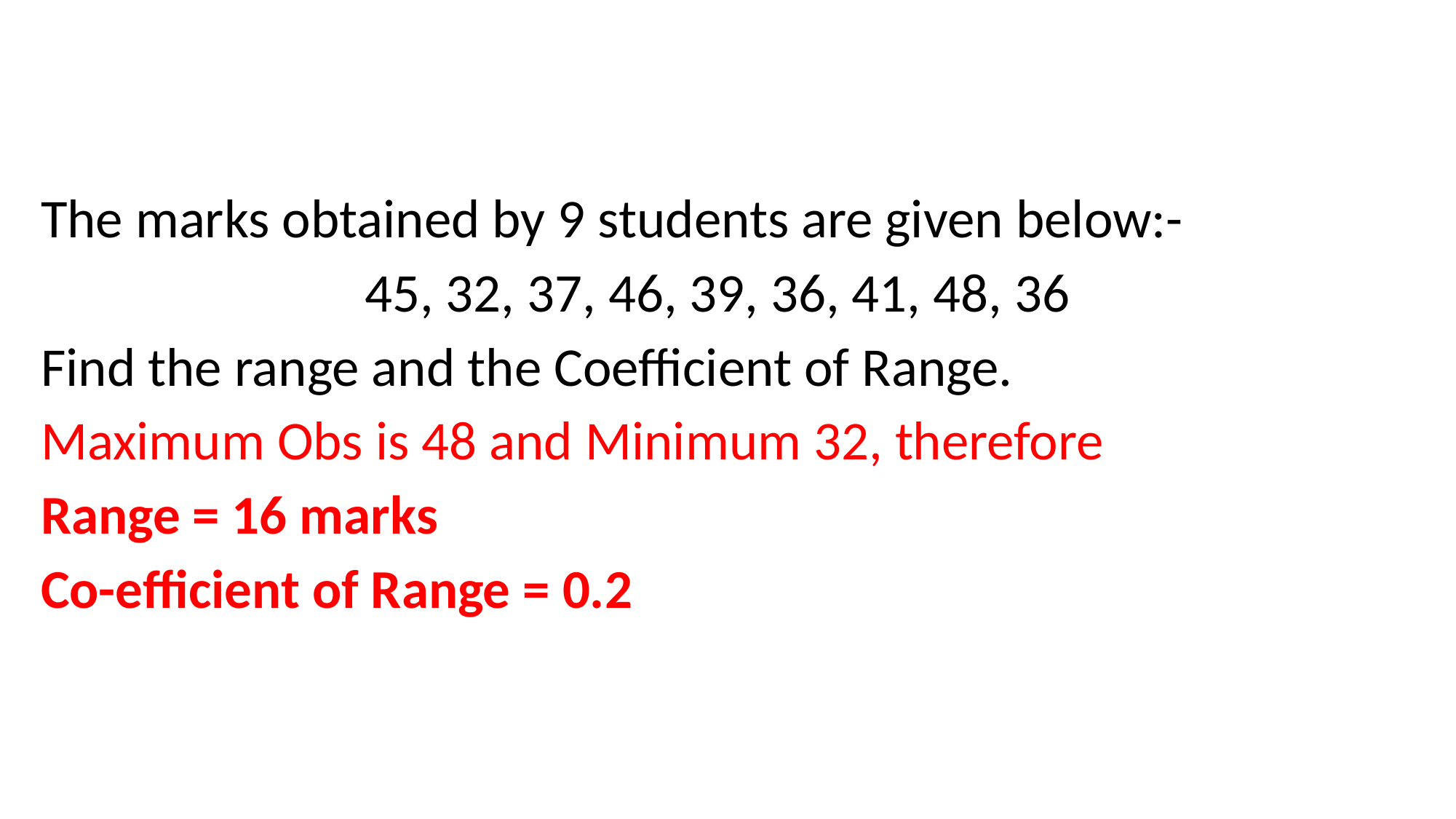

# Example
The marks obtained by 9 students are given below:-
45, 32, 37, 46, 39, 36, 41, 48, 36
Find the range and the Coefficient of Range.
Maximum Obs is 48 and Minimum 32, therefore
Range = 16 marks
Co-efficient of Range = 0.2